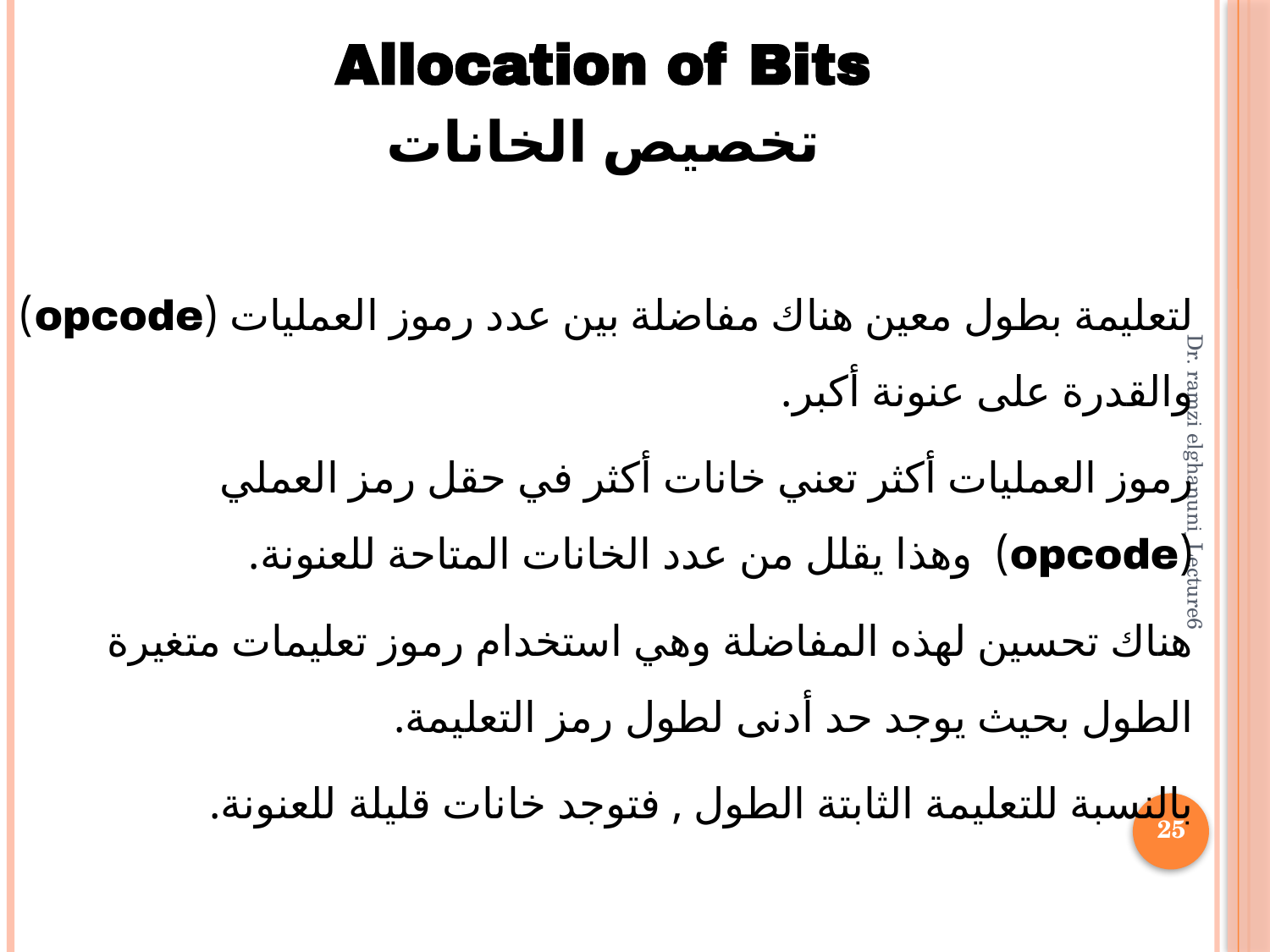

Allocation of Bits
تخصيص الخانات

لتعليمة بطول معين هناك مفاضلة بين عدد رموز العمليات (opcode) والقدرة على عنونة أكبر.
رموز العمليات أكثر تعني خانات أكثر في حقل رمز العملي (opcode)  وهذا يقلل من عدد الخانات المتاحة للعنونة.
هناك تحسين لهذه المفاضلة وهي استخدام رموز تعليمات متغيرة الطول بحيث يوجد حد أدنى لطول رمز التعليمة.
بالنسبة للتعليمة الثابتة الطول , فتوجد خانات قليلة للعنونة.

Dr. ramzi elghanuni_Lecture6
25